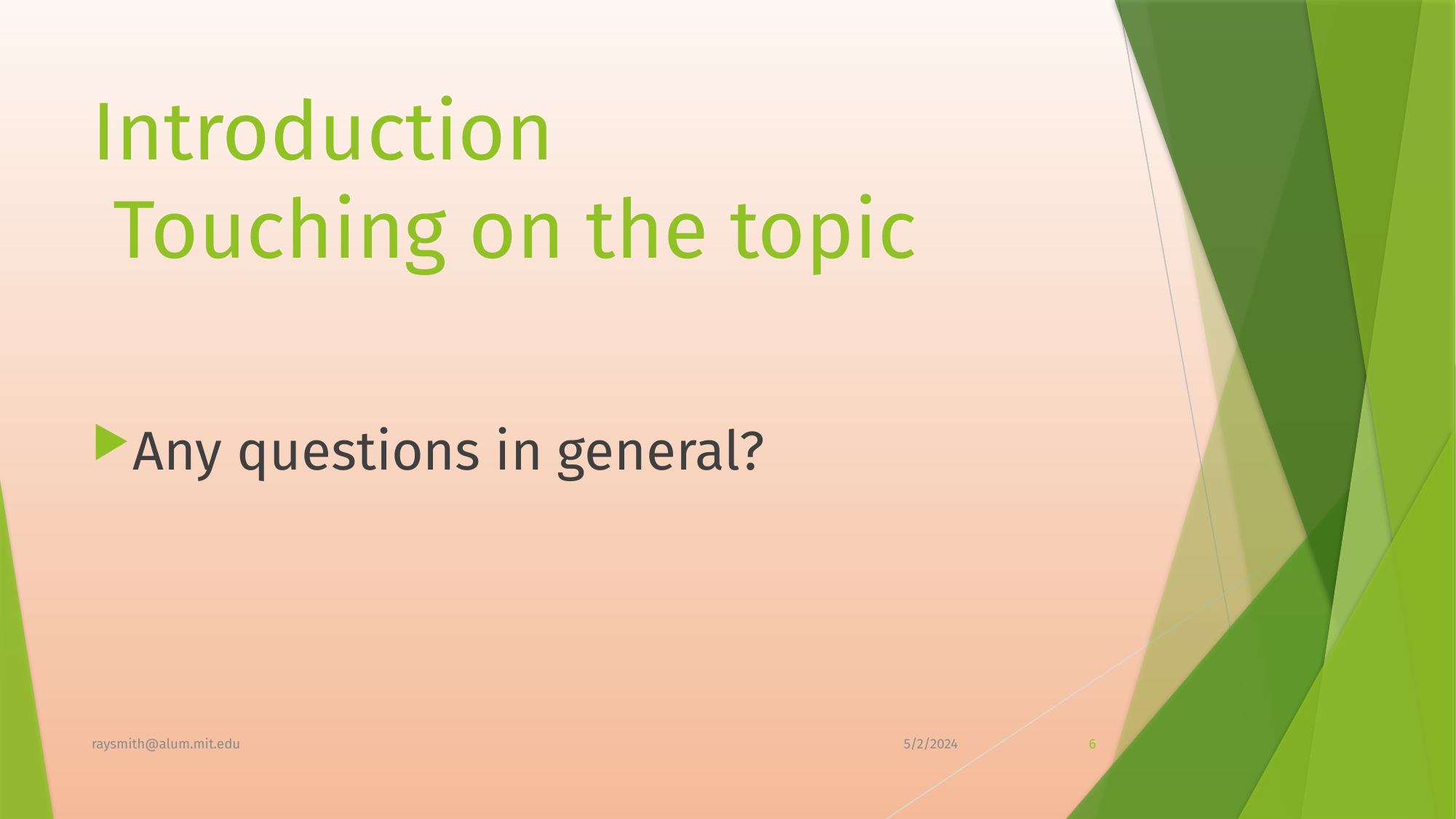

# Introduction Touching on the topic
Any questions in general?

raysmith@alum.mit.edu
5/2/2024
6